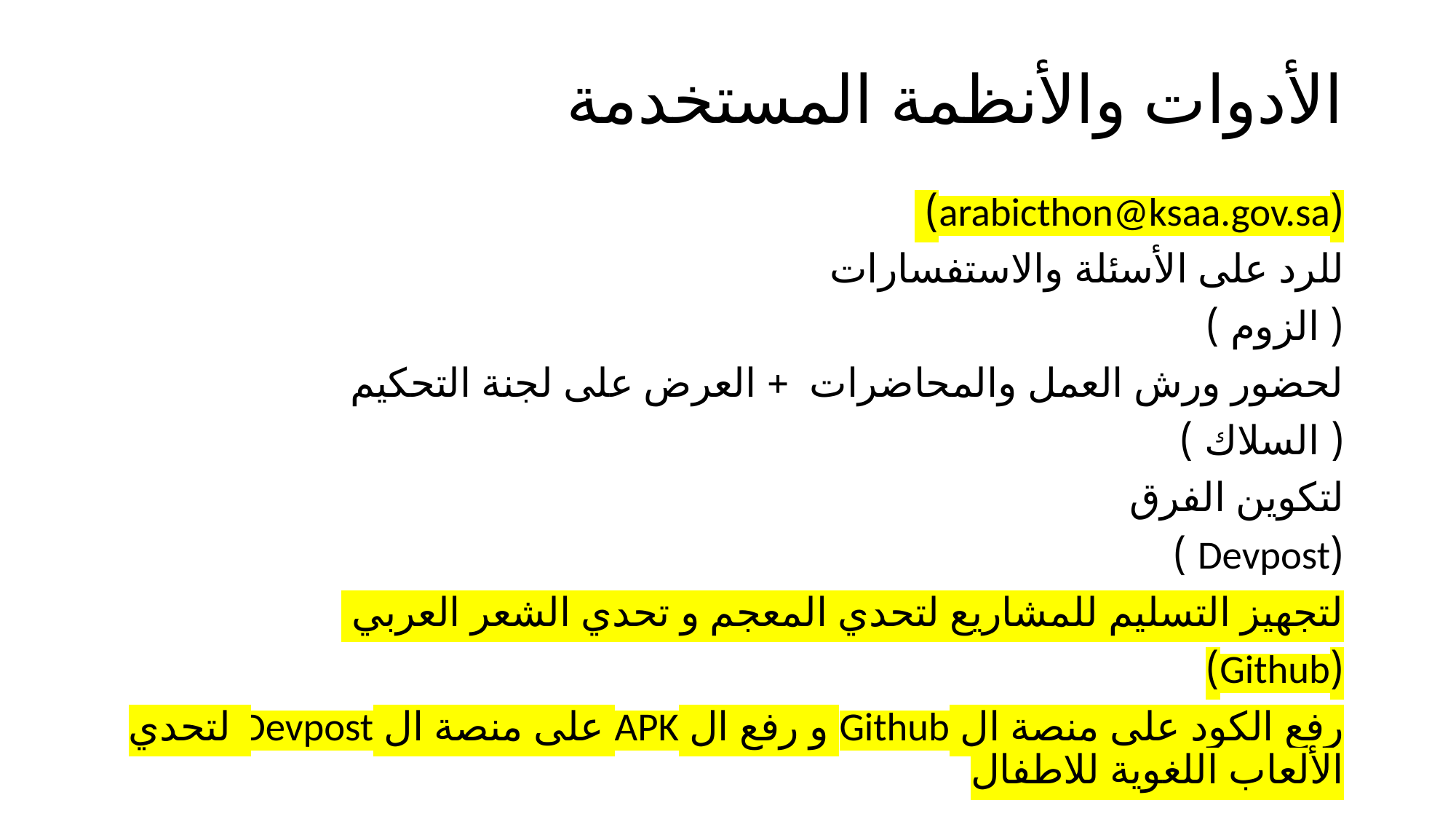

# الأدوات والأنظمة المستخدمة
(arabicthon@ksaa.gov.sa)
للرد على الأسئلة والاستفسارات
( الزوم )
لحضور ورش العمل والمحاضرات  + العرض على لجنة التحكيم
( السلاك )
لتكوين الفرق
(Devpost )
لتجهيز التسليم للمشاريع لتحدي المعجم و تحدي الشعر العربي
(Github)
رفع الكود على منصة ال Github و رفع ال APK على منصة ال Devpost لتحدي الألعاب اللغوية للاطفال